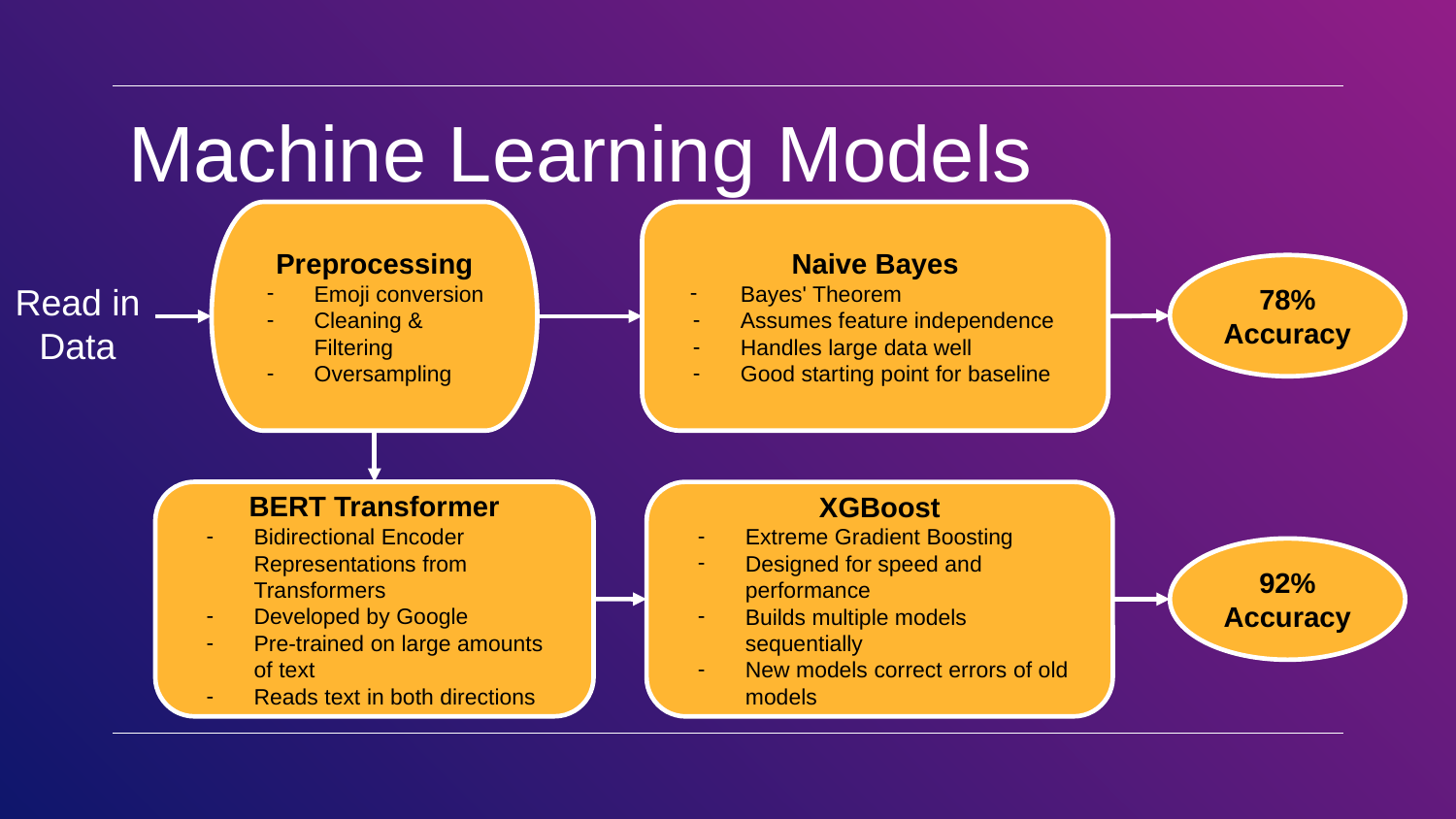

# Machine Learning Models
Preprocessing
Emoji conversion
Cleaning & Filtering
Oversampling
Naive Bayes
Bayes' Theorem
Assumes feature independence
Handles large data well
Good starting point for baseline
78% Accuracy
Read in Data
BERT Transformer
Bidirectional Encoder Representations from Transformers
Developed by Google
Pre-trained on large amounts  of text
Reads text in both directions
XGBoost
Extreme Gradient Boosting
Designed for speed and performance
Builds multiple models sequentially
New models correct errors of old models
92% Accuracy